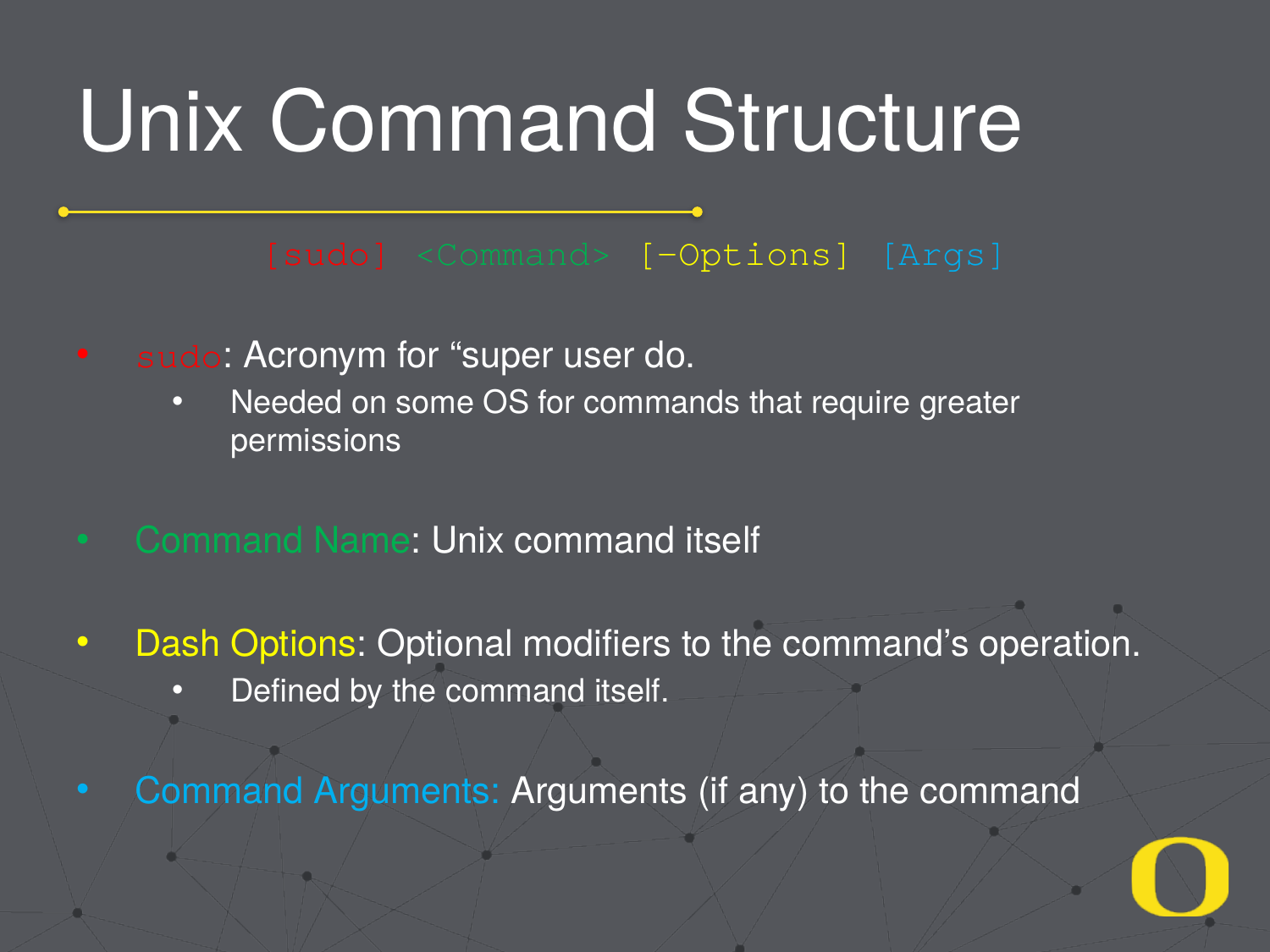

# Unix Command Structure
[sudo] <Command> [-Options] [Args]

sudo: Acronym for “super user do.
Needed on some OS for commands that require greater permissions

Command Name: Unix command itself

Dash Options: Optional modifiers to the command’s operation.
Defined by the command itself.

Command Arguments: Arguments (if any) to the command